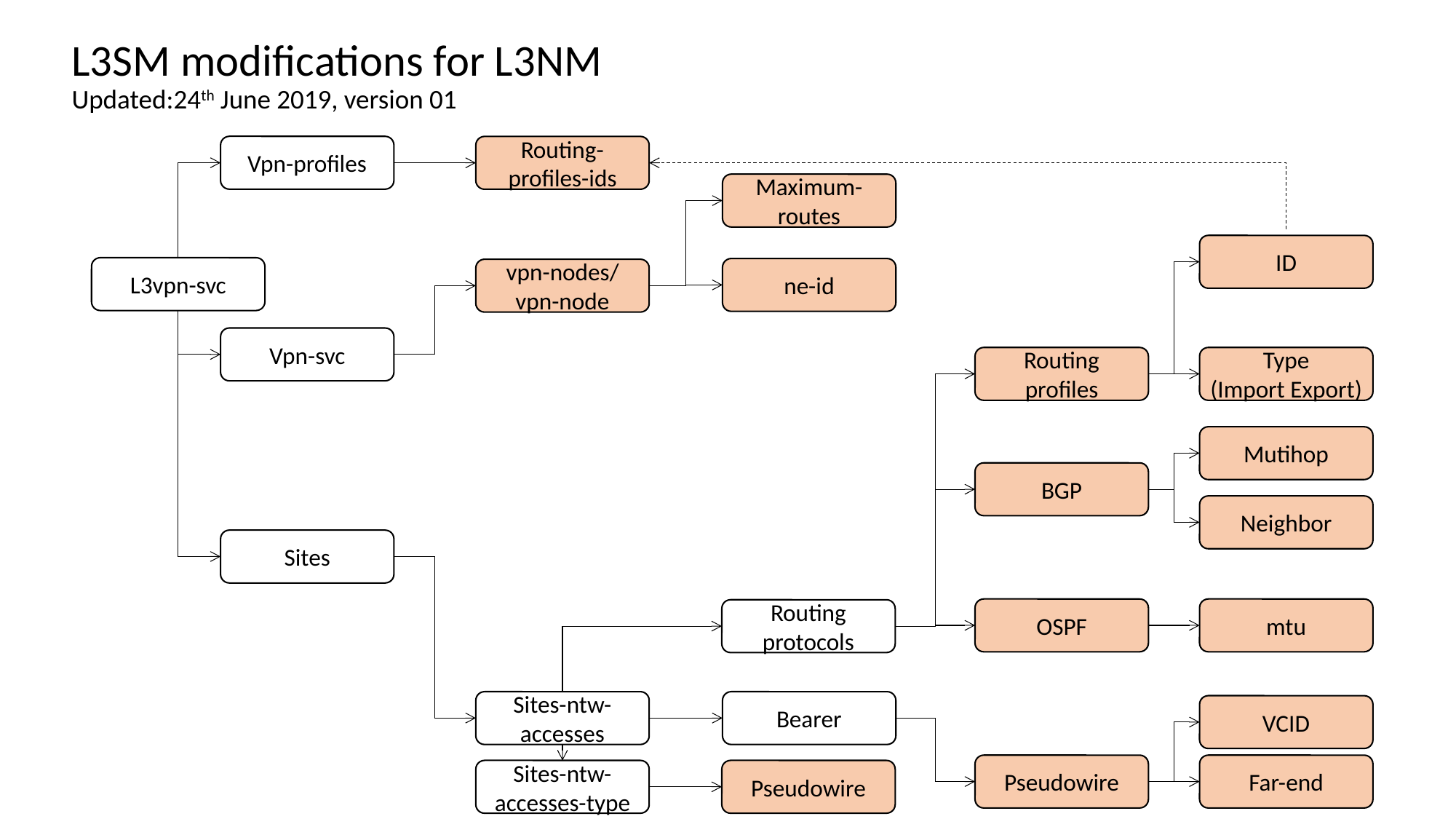

# L3SM modifications for L3NM Updated:24th June 2019, version 01
Vpn-profiles
Routing-profiles-ids
Maximum-routes
ID
L3vpn-svc
ne-id
vpn-nodes/
vpn-node
Vpn-svc
Routing profiles
Type
(Import Export)
Mutihop
BGP
Neighbor
Sites
mtu
OSPF
Routing protocols
Sites-ntw-accesses
Bearer
VCID
Pseudowire
Far-end
Pseudowire
Sites-ntw-accesses-type